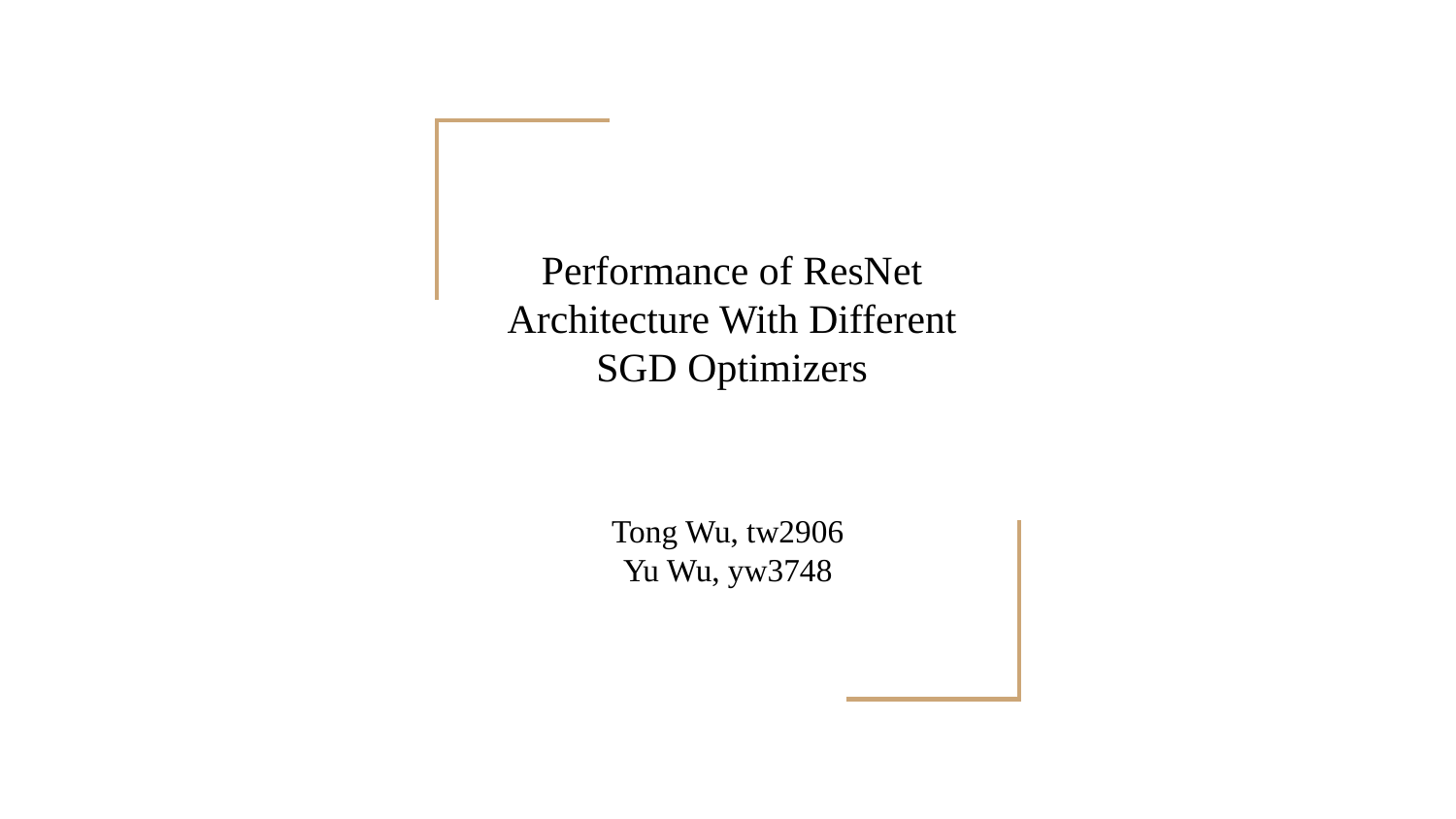

# Performance of ResNet Architecture With Different SGD Optimizers
Tong Wu, tw2906
Yu Wu, yw3748